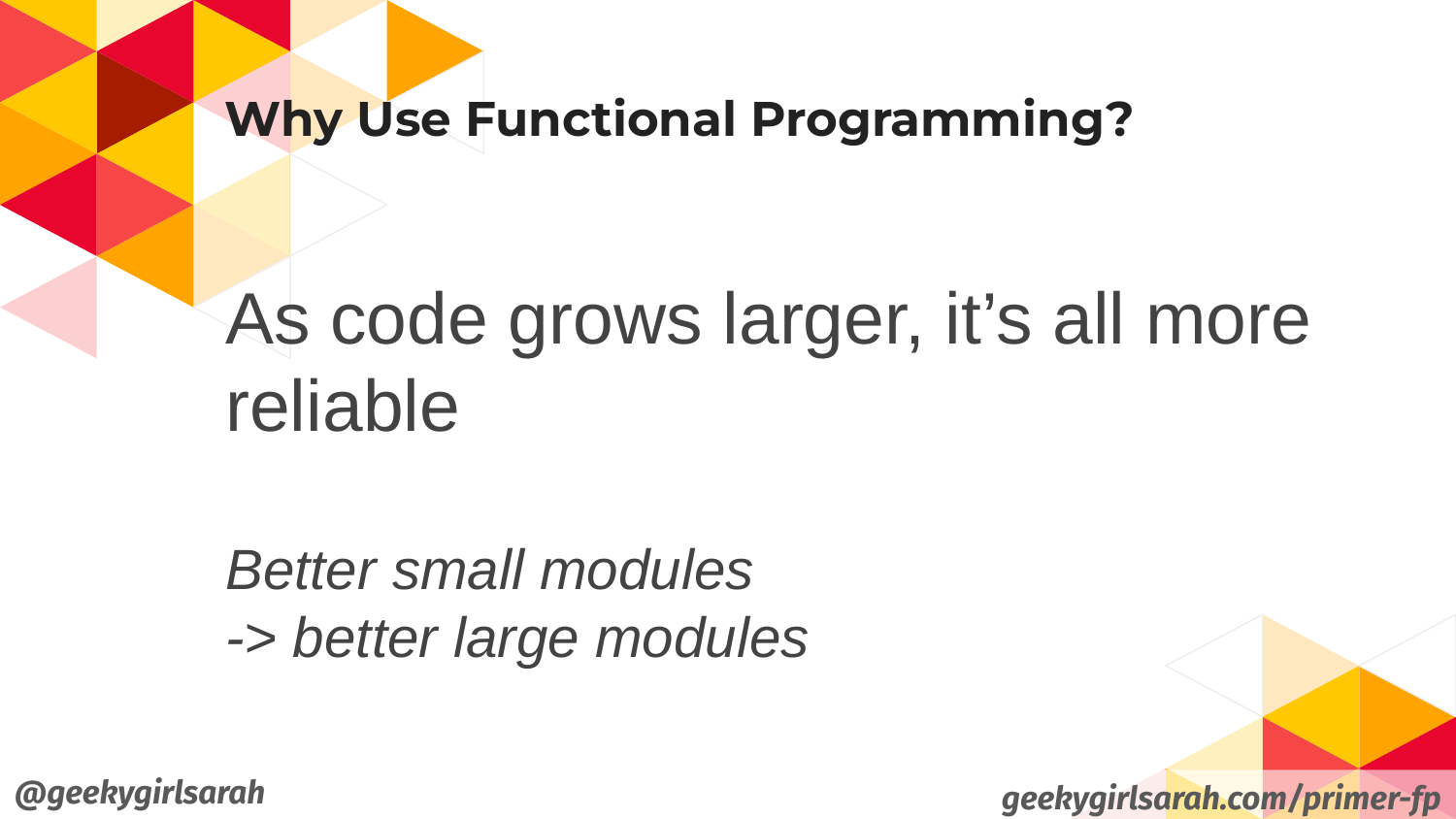

# Why Use Functional Programming?
As code grows larger, it’s all more reliable

Better small modules
-> better large modules